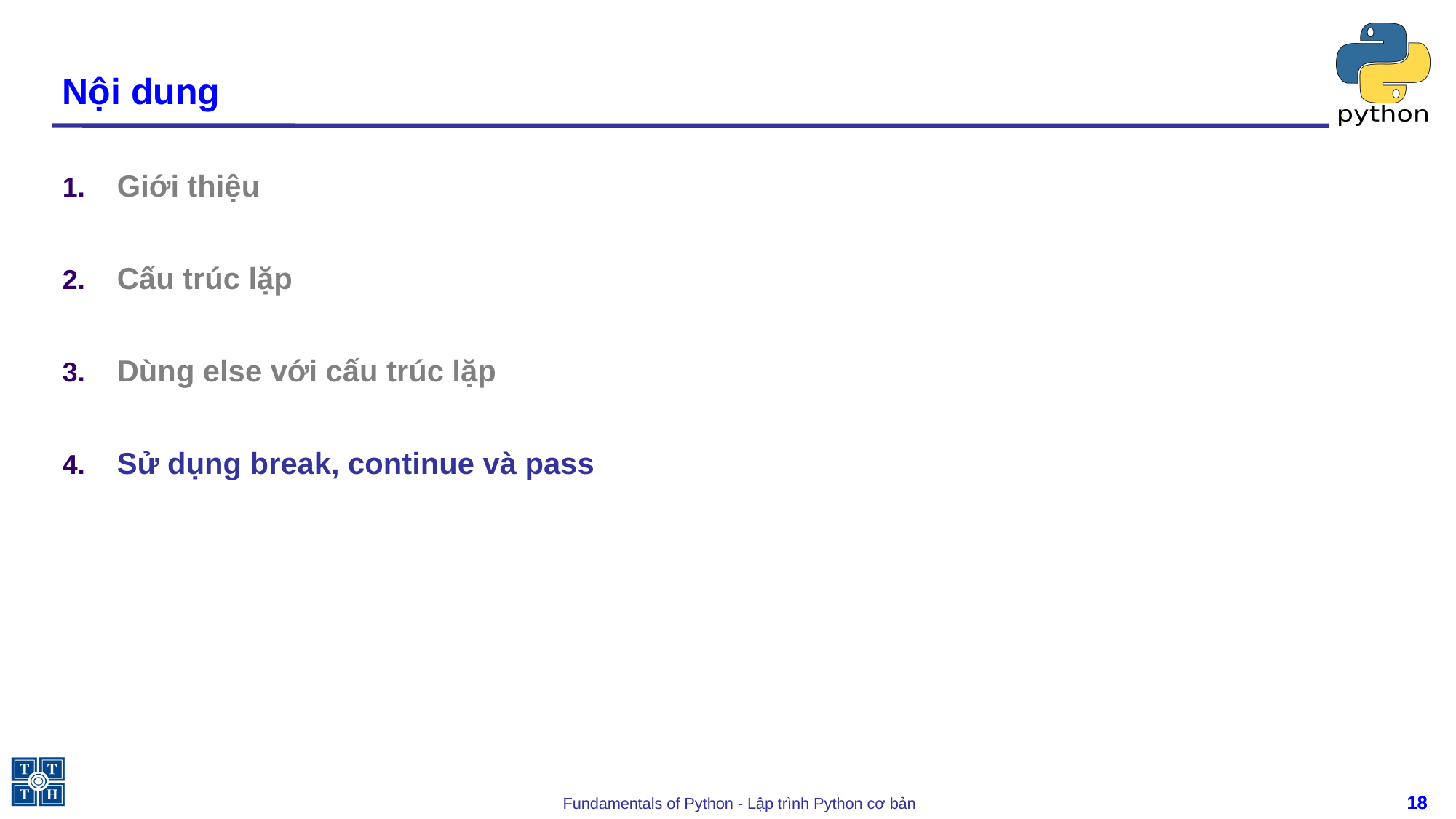

# Nội dung
Giới thiệu
Cấu trúc lặp
Dùng else với cấu trúc lặp
Sử dụng break, continue và pass